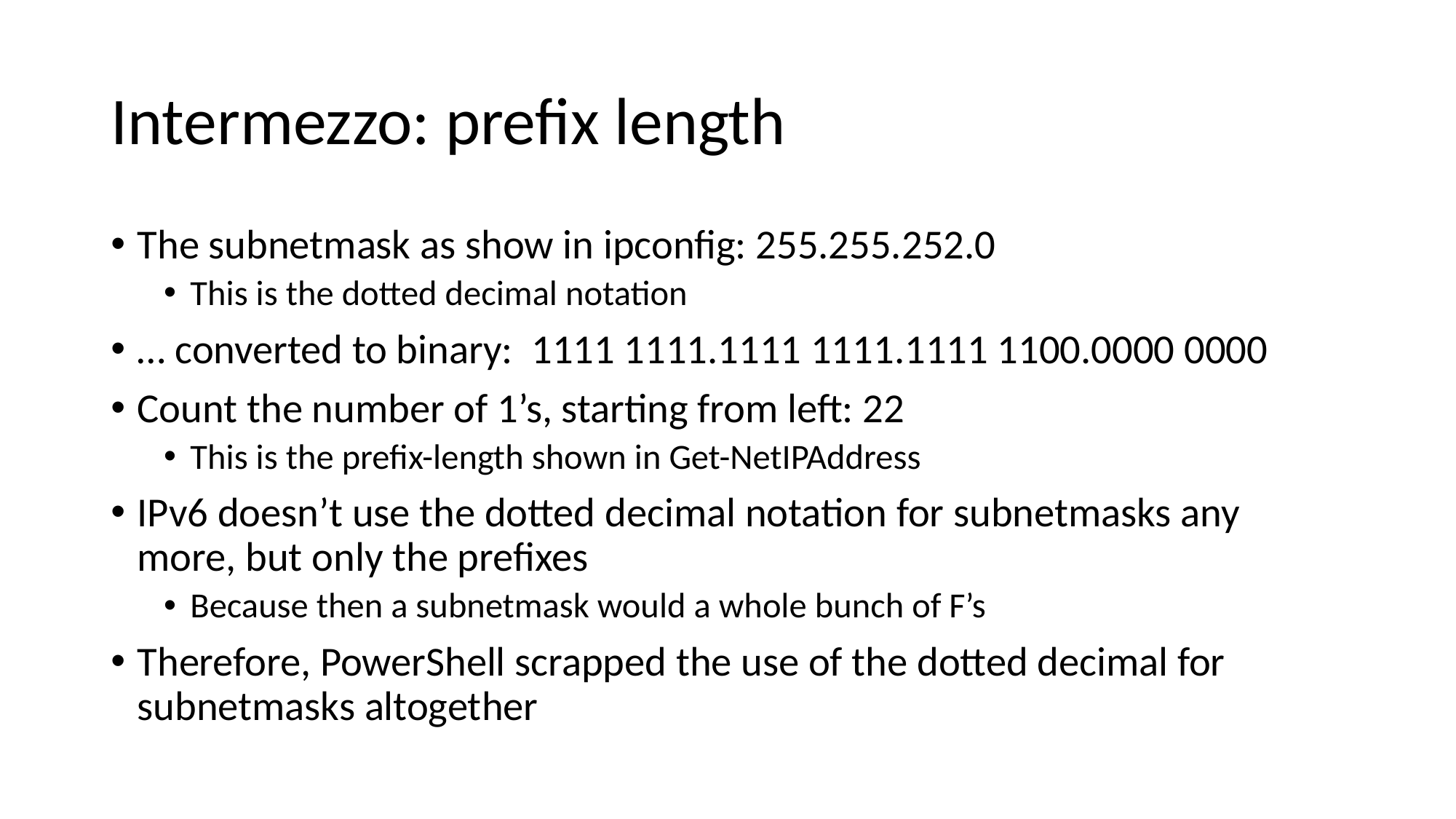

# Intermezzo: prefix length
The subnetmask as show in ipconfig: 255.255.252.0
This is the dotted decimal notation
… converted to binary:  1111 1111.1111 1111.1111 1100.0000 0000
Count the number of 1’s, starting from left: 22
This is the prefix-length shown in Get-NetIPAddress
IPv6 doesn’t use the dotted decimal notation for subnetmasks any more, but only the prefixes
Because then a subnetmask would a whole bunch of F’s
Therefore, PowerShell scrapped the use of the dotted decimal for subnetmasks altogether